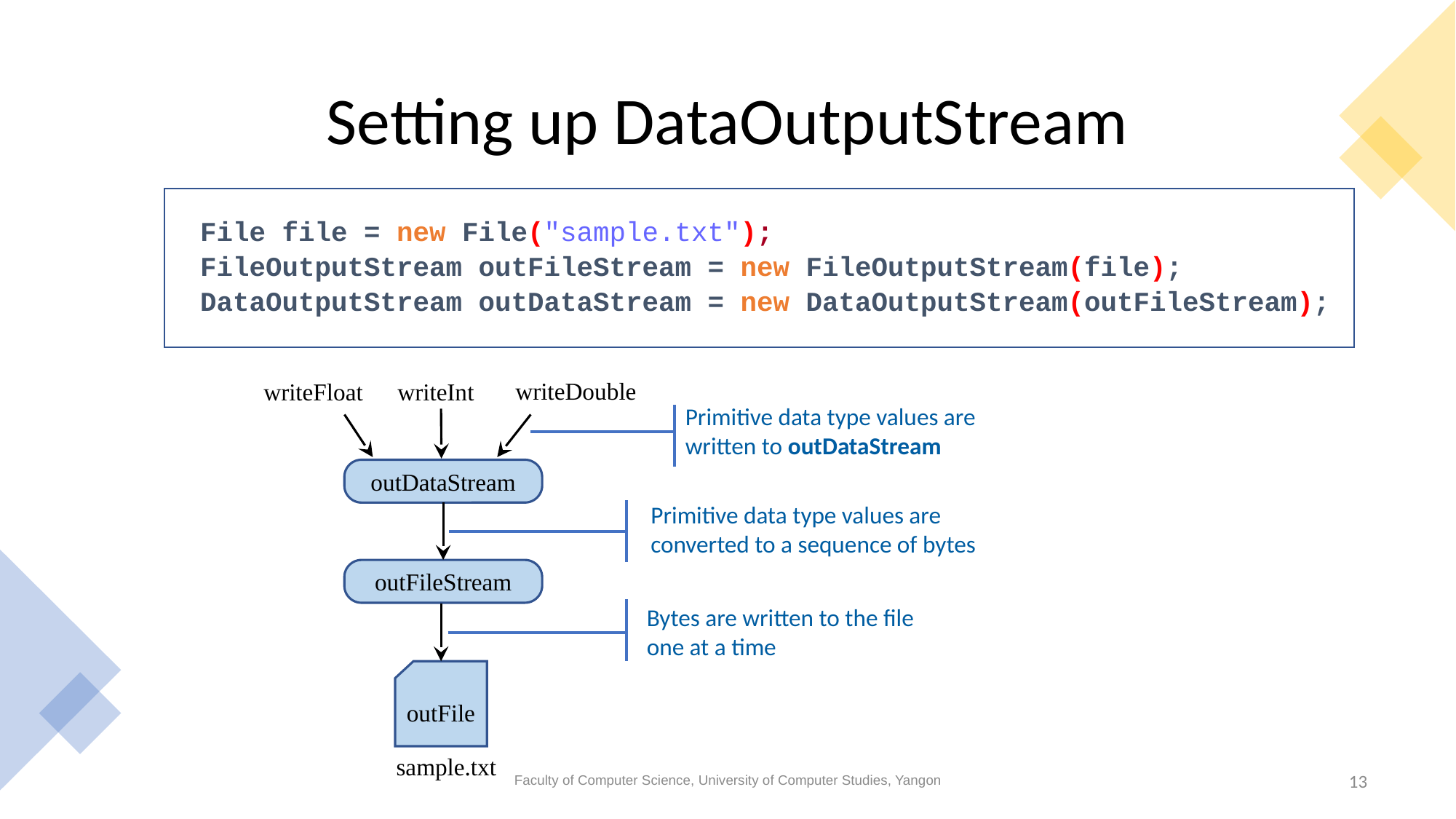

# Setting up DataOutputStream

File file = new File("sample.txt");
FileOutputStream outFileStream = new FileOutputStream(file);
DataOutputStream outDataStream = new DataOutputStream(outFileStream);
writeDouble
Primitive data type values are written to outDataStream
outDataStream
outFileStream
outFile
Primitive data type values are converted to a sequence of bytes
Bytes are written to the file one at a time
sample.txt
writeFloat
writeInt

Faculty of Computer Science, University of Computer Studies, Yangon
13